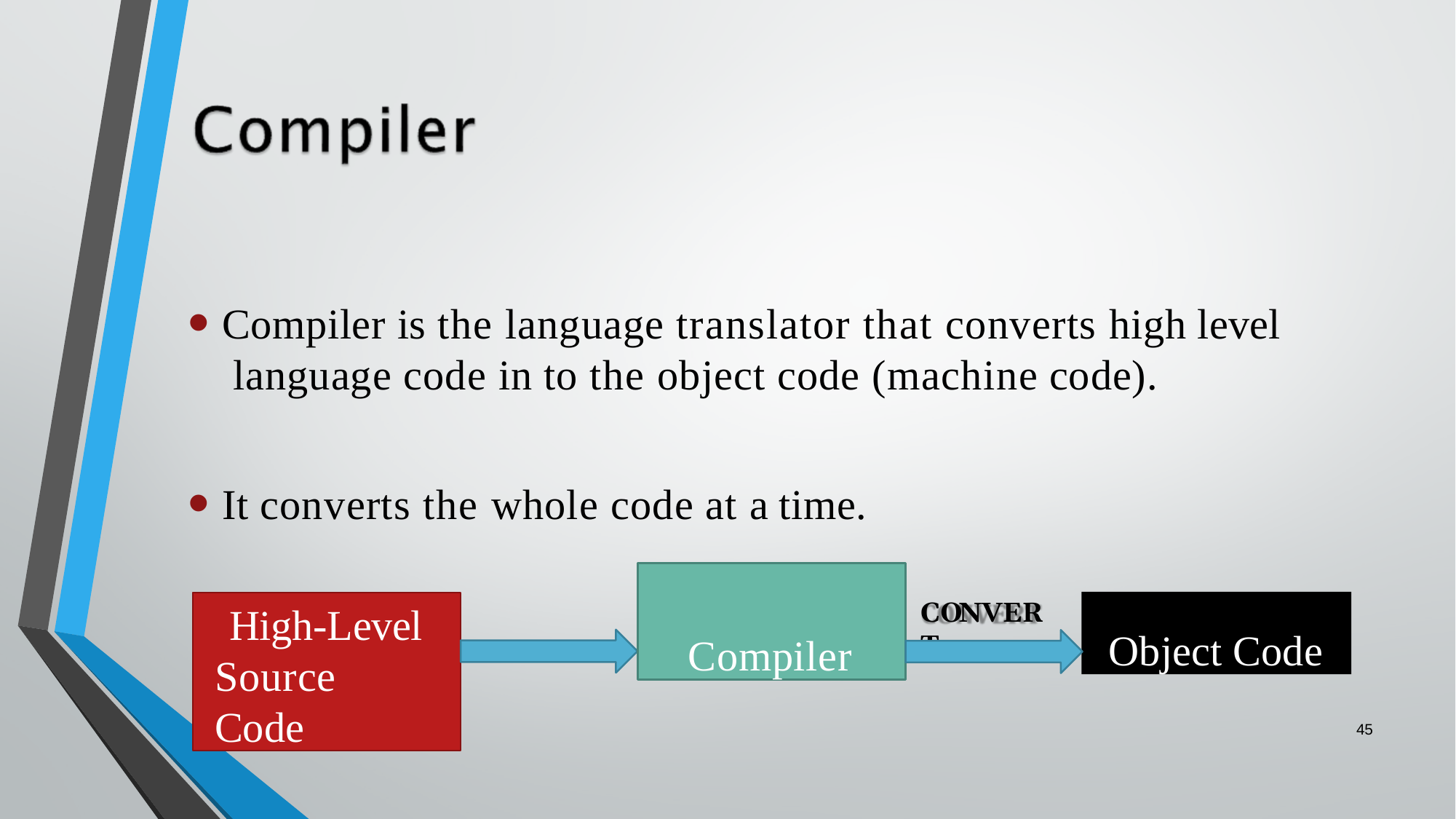

Compiler is the language translator that converts high level  language code in to the object code (machine code).

It converts the whole code at a time.

Compiler
Object Code
High-Level  Source Code
CONVERT

45